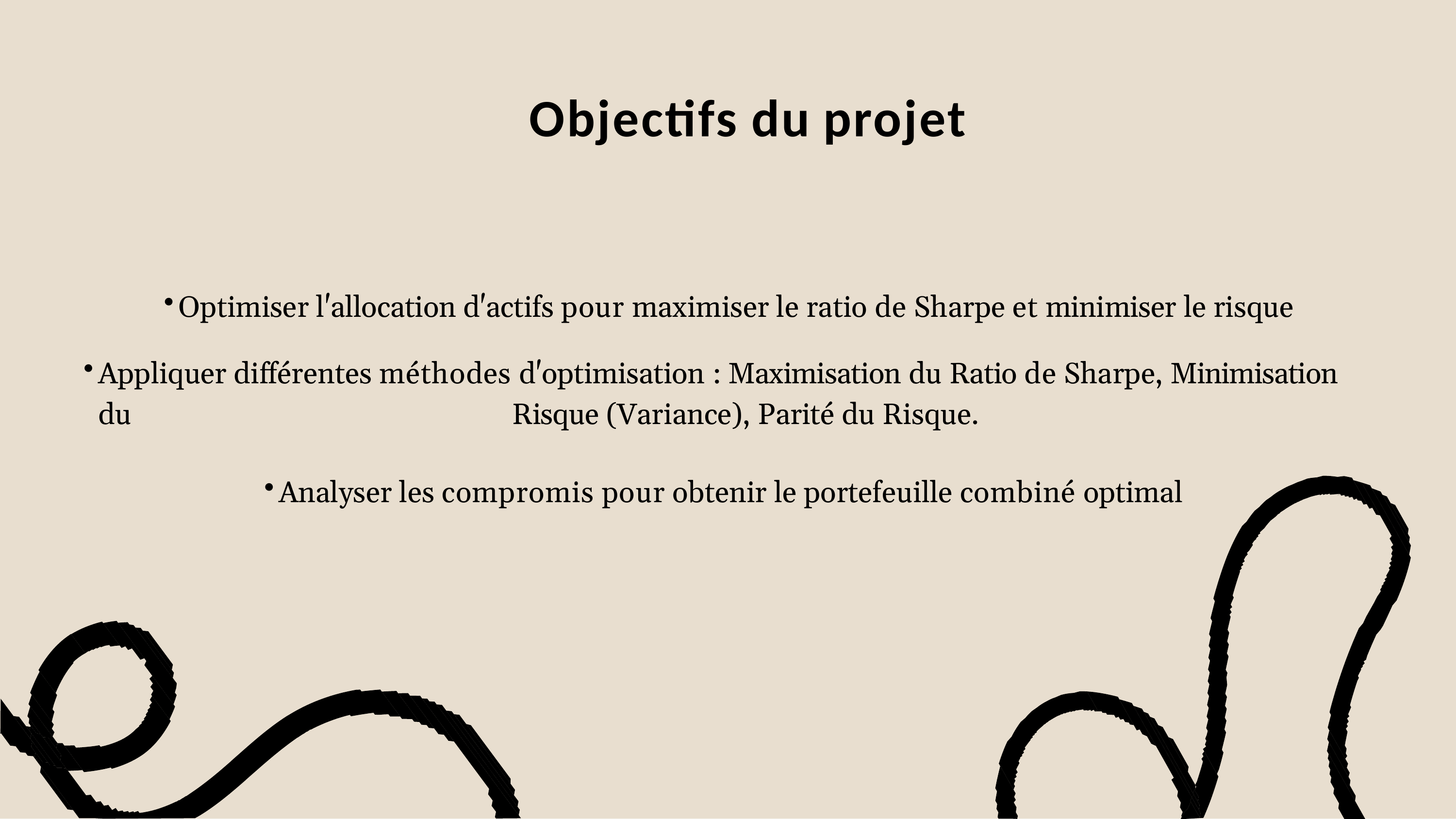

# Objectifs du projet
Optimiser l'allocation d'actifs pour maximiser le ratio de Sharpe et minimiser le risque
Appliquer différentes méthodes d'optimisation : Maximisation du Ratio de Sharpe, Minimisation du 	Risque (Variance), Parité du Risque.

Analyser les compromis pour obtenir le portefeuille combiné optimal